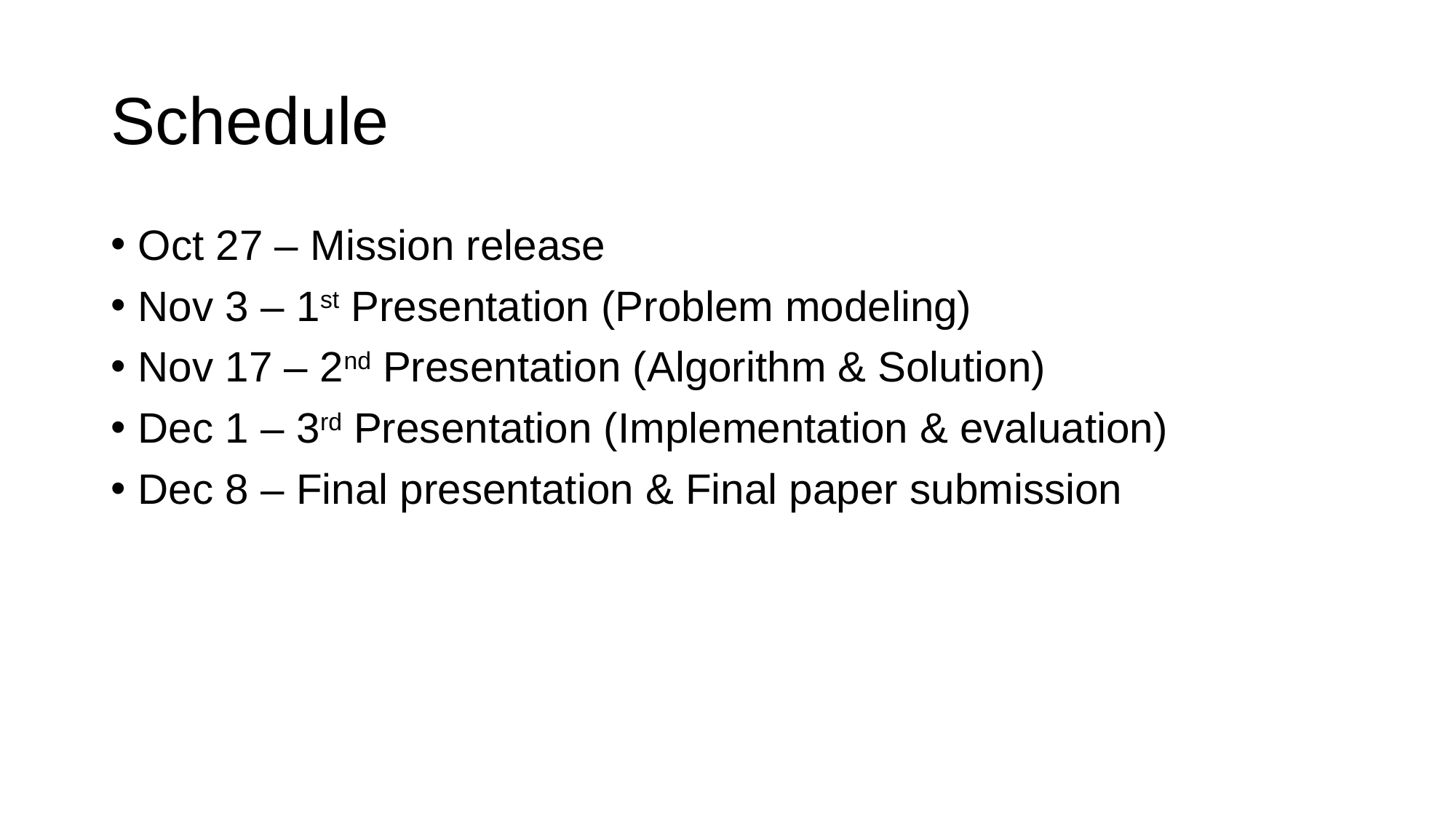

# Schedule
Oct 27 – Mission release
Nov 3 – 1st Presentation (Problem modeling)
Nov 17 – 2nd Presentation (Algorithm & Solution)
Dec 1 – 3rd Presentation (Implementation & evaluation)
Dec 8 – Final presentation & Final paper submission